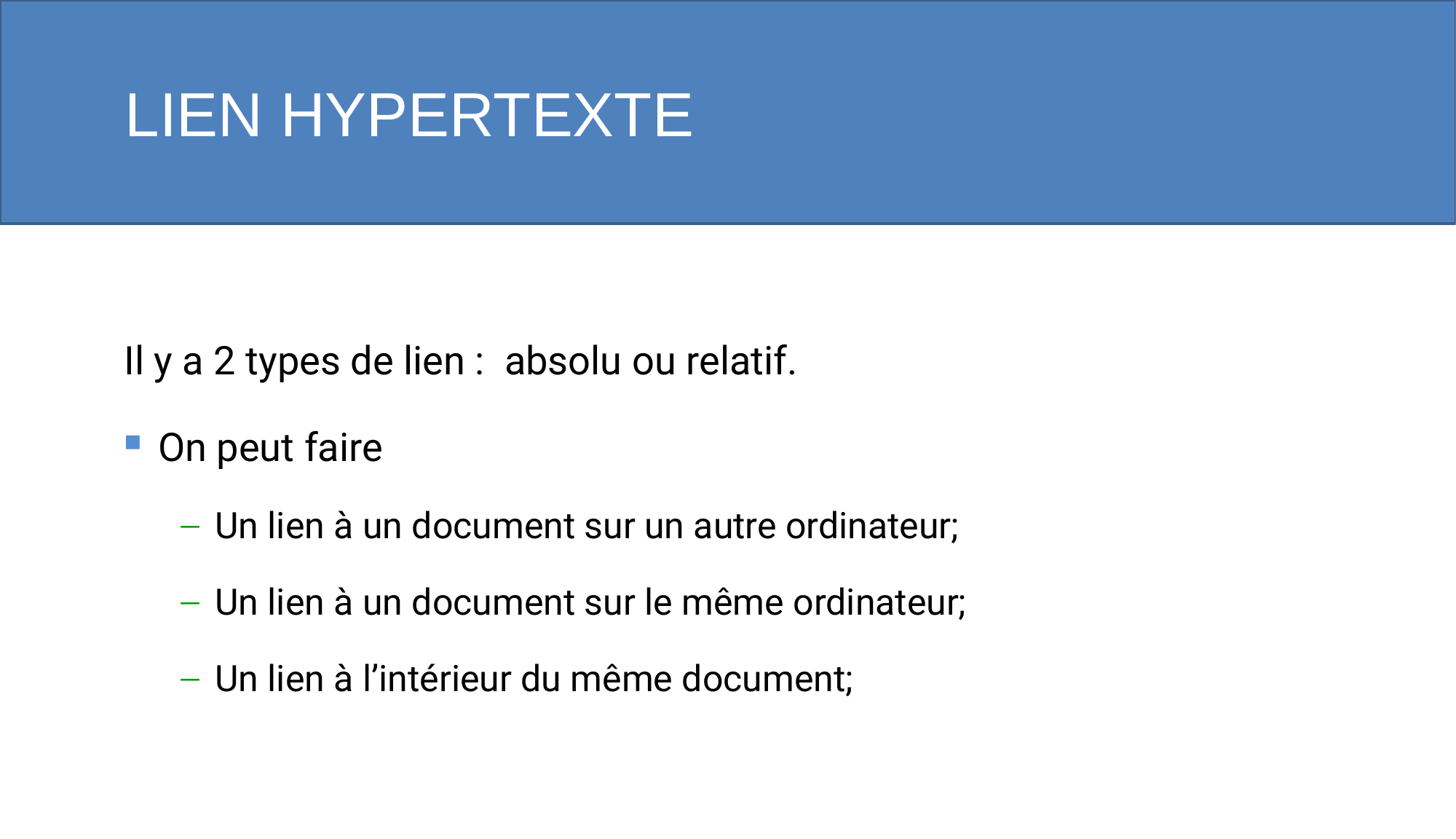

LIEN HYPERTEXTE
Il y a 2 types de lien :  absolu ou relatif.
On peut faire
Un lien à un document sur un autre ordinateur;
Un lien à un document sur le même ordinateur;
Un lien à l’intérieur du même document;